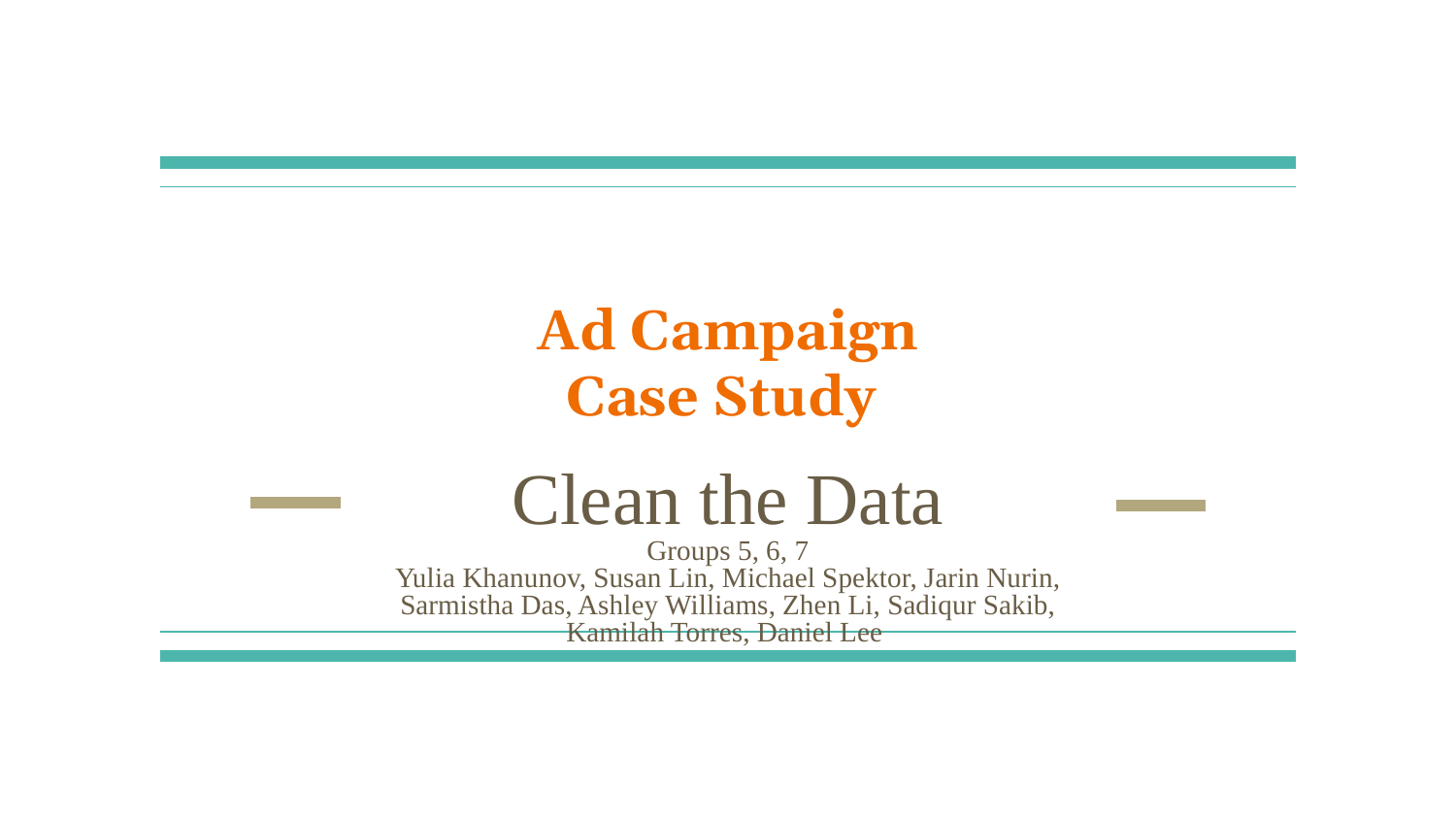

# Ad Campaign
Case Study
Clean the Data
Groups 5, 6, 7
Yulia Khanunov, Susan Lin, Michael Spektor, Jarin Nurin, Sarmistha Das, Ashley Williams, Zhen Li, Sadiqur Sakib, Kamilah Torres, Daniel Lee